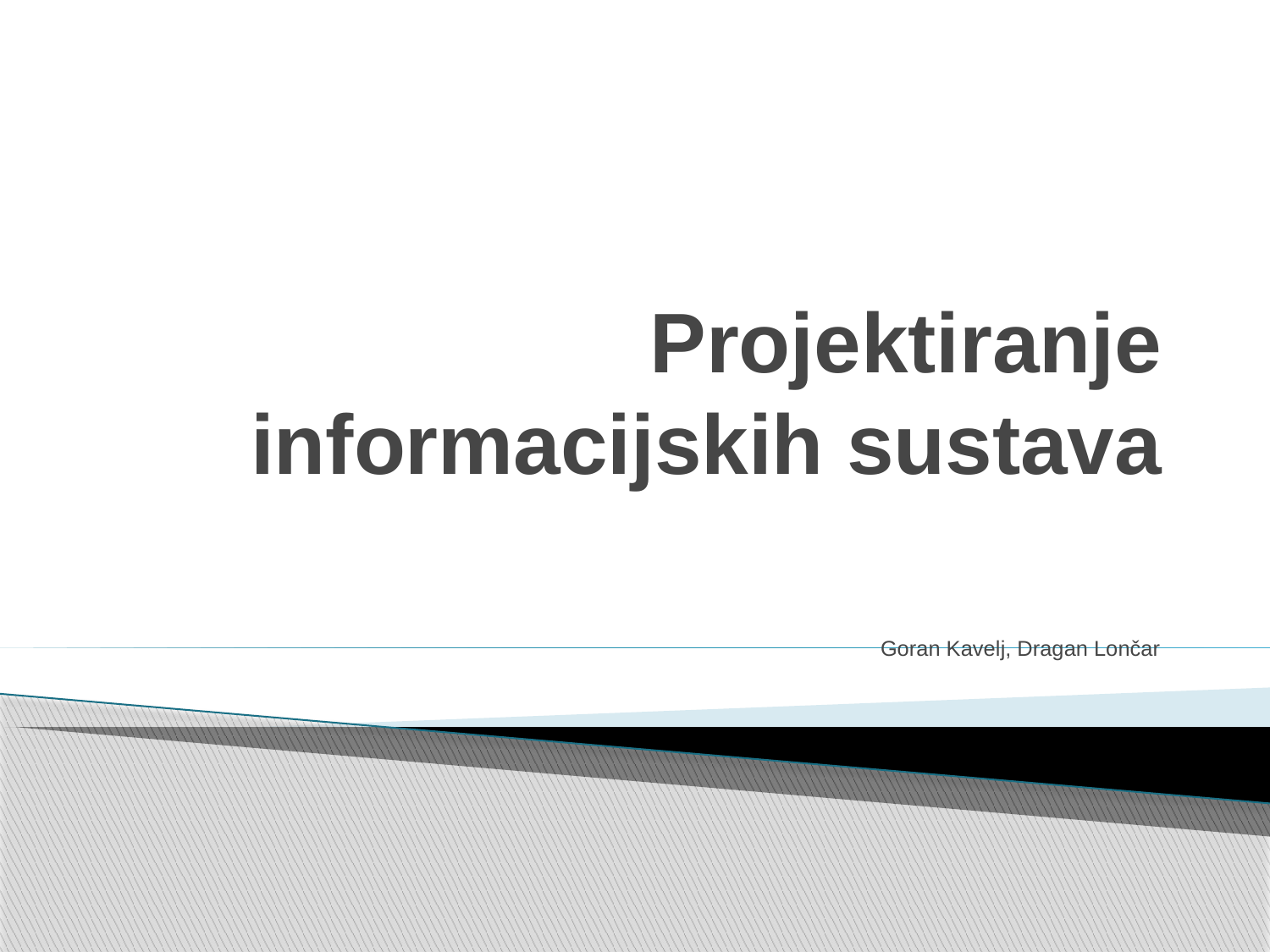

# Projektiranje informacijskih sustava

Goran Kavelj, Dragan Lončar